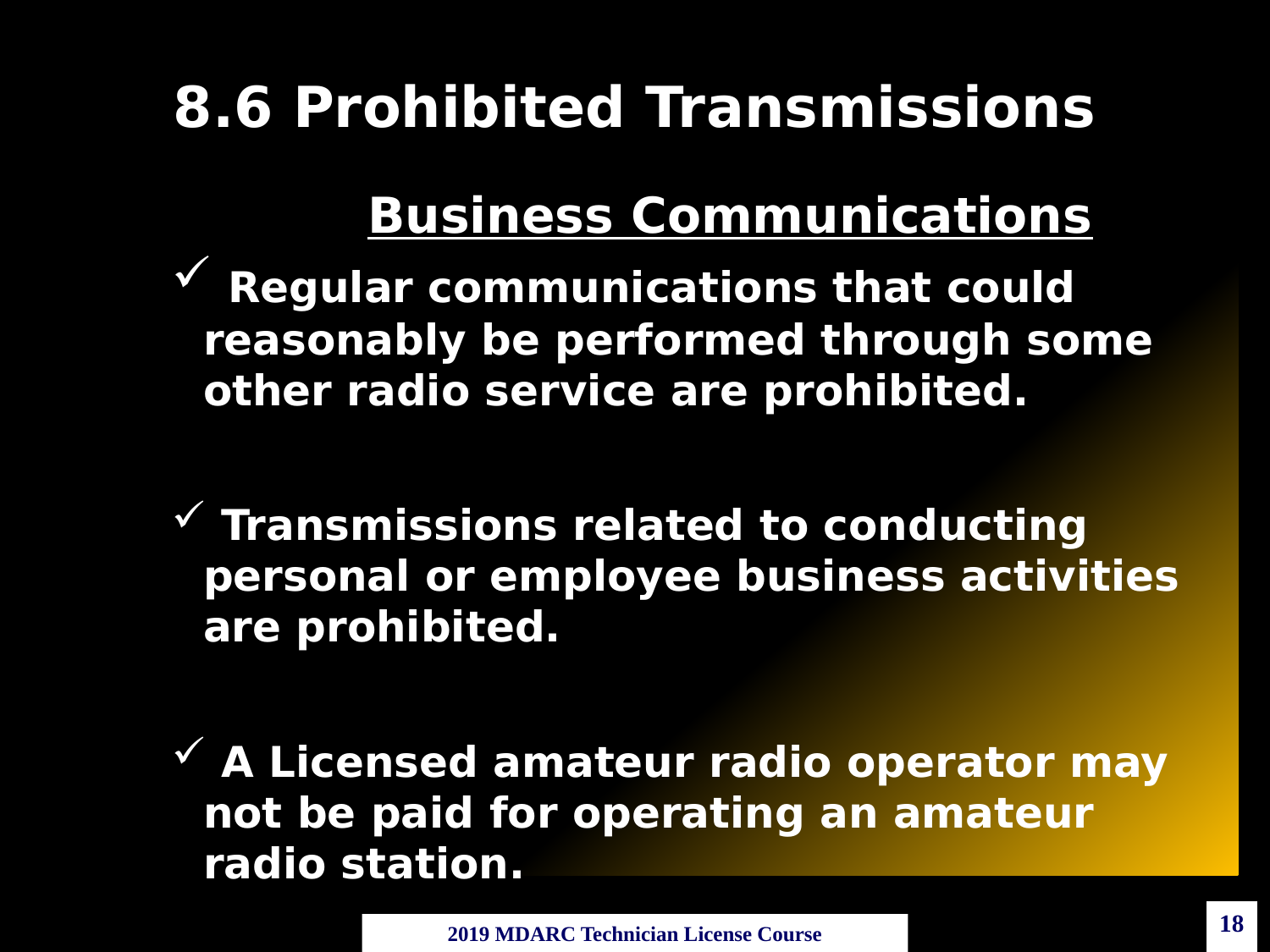

# 8.6 Prohibited Transmissions
	Business Communications
 Regular communications that could reasonably be performed through some other radio service are prohibited.

 Transmissions related to conducting personal or employee business activities are prohibited.

 A Licensed amateur radio operator may not be paid for operating an amateur radio station.
18
2019 MDARC Technician License Course